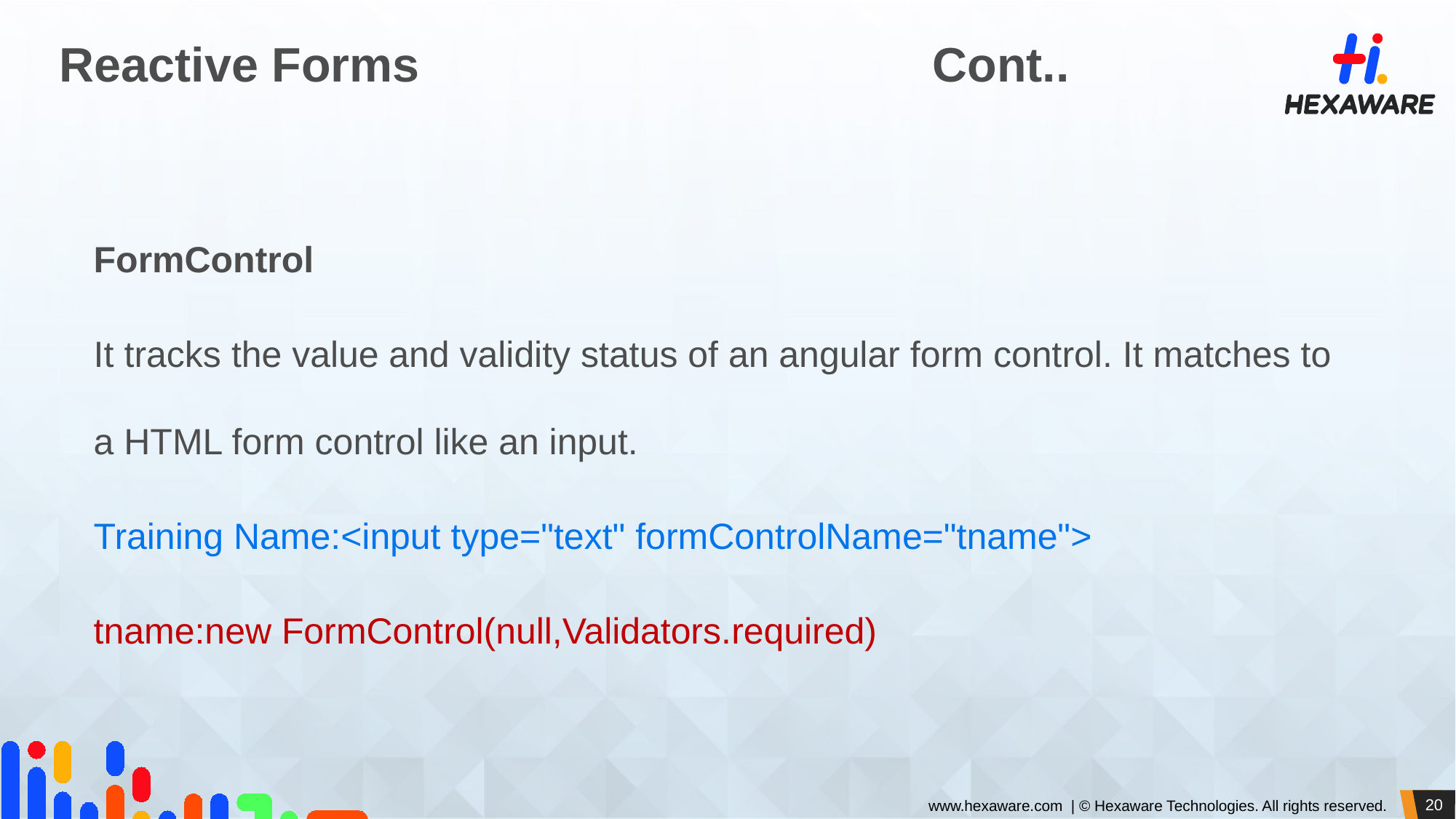

# Reactive Forms					Cont..
FormControl
It tracks the value and validity status of an angular form control. It matches to a HTML form control like an input.
Training Name:<input type="text" formControlName="tname">
tname:new FormControl(null,Validators.required)